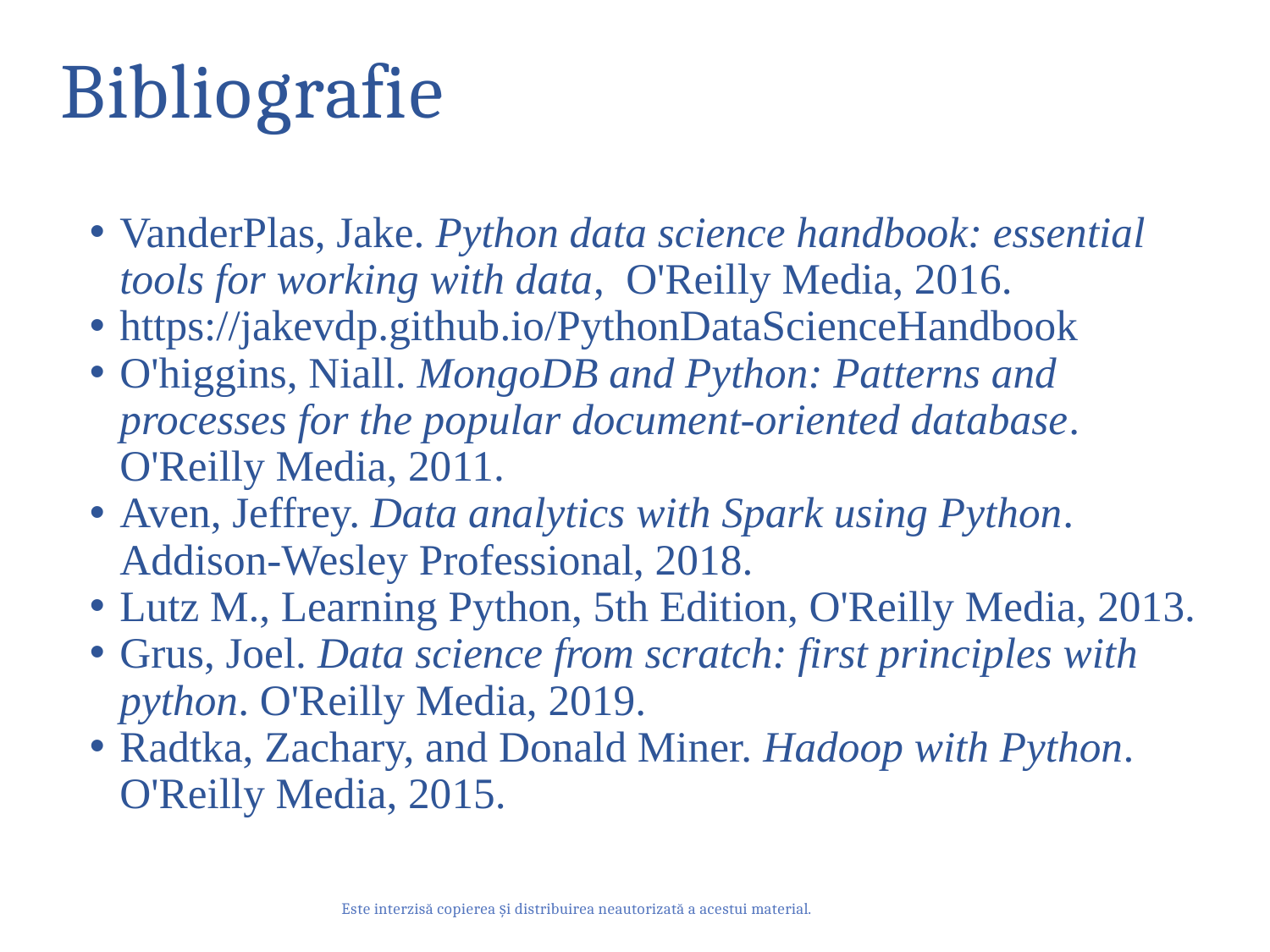

# Bibliografie
VanderPlas, Jake. Python data science handbook: essential tools for working with data,  O'Reilly Media, 2016.
https://jakevdp.github.io/PythonDataScienceHandbook
O'higgins, Niall. MongoDB and Python: Patterns and processes for the popular document-oriented database. O'Reilly Media, 2011.
Aven, Jeffrey. Data analytics with Spark using Python. Addison-Wesley Professional, 2018.
Lutz M., Learning Python, 5th Edition, O'Reilly Media, 2013.
Grus, Joel. Data science from scratch: first principles with python. O'Reilly Media, 2019.
Radtka, Zachary, and Donald Miner. Hadoop with Python. O'Reilly Media, 2015.